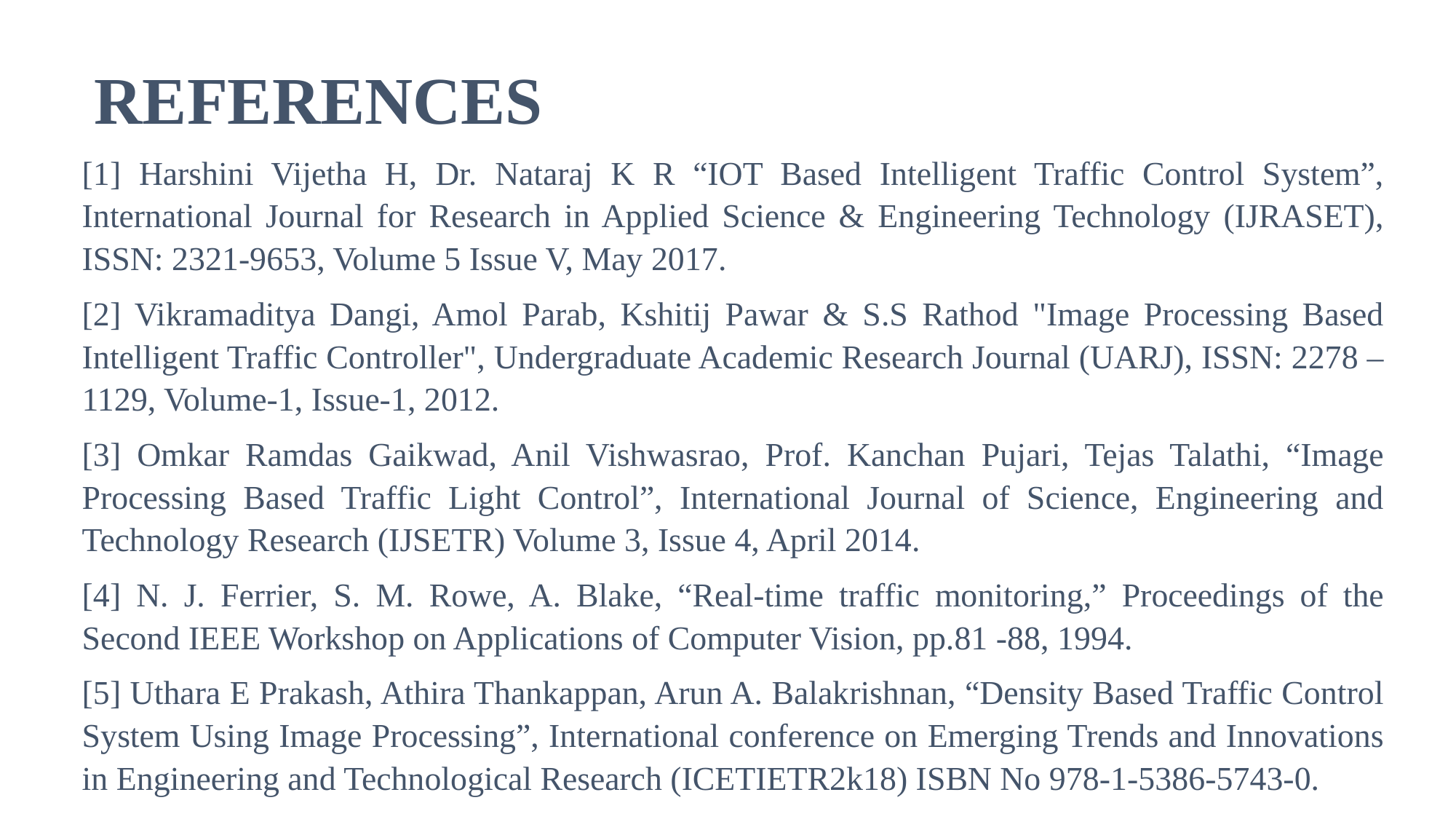

REFERENCES
[1] Harshini Vijetha H, Dr. Nataraj K R “IOT Based Intelligent Traffic Control System”, International Journal for Research in Applied Science & Engineering Technology (IJRASET), ISSN: 2321-9653, Volume 5 Issue V, May 2017.
[2] Vikramaditya Dangi, Amol Parab, Kshitij Pawar & S.S Rathod "Image Processing Based Intelligent Traffic Controller", Undergraduate Academic Research Journal (UARJ), ISSN: 2278 – 1129, Volume-1, Issue-1, 2012.
[3] Omkar Ramdas Gaikwad, Anil Vishwasrao, Prof. Kanchan Pujari, Tejas Talathi, “Image Processing Based Traffic Light Control”, International Journal of Science, Engineering and Technology Research (IJSETR) Volume 3, Issue 4, April 2014.
[4] N. J. Ferrier, S. M. Rowe, A. Blake, “Real-time traffic monitoring,” Proceedings of the Second IEEE Workshop on Applications of Computer Vision, pp.81 -88, 1994.
[5] Uthara E Prakash, Athira Thankappan, Arun A. Balakrishnan, “Density Based Traffic Control System Using Image Processing”, International conference on Emerging Trends and Innovations in Engineering and Technological Research (ICETIETR2k18) ISBN No 978-1-5386-5743-0.